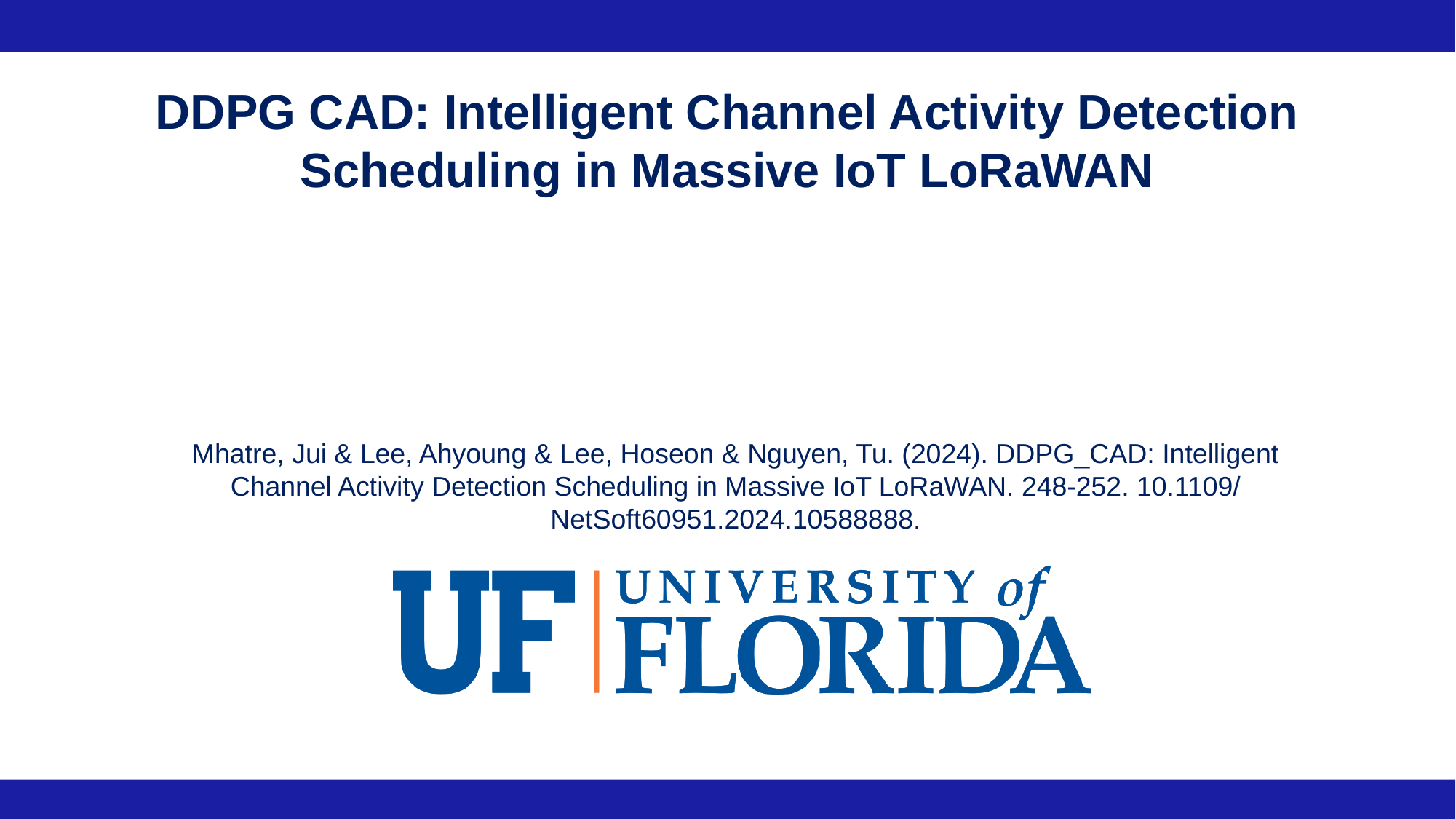

# DDPG CAD: Intelligent Channel Activity Detection Scheduling in Massive IoT LoRaWAN
Mhatre, Jui & Lee, Ahyoung & Lee, Hoseon & Nguyen, Tu. (2024). DDPG_CAD: Intelligent Channel Activity Detection Scheduling in Massive IoT LoRaWAN. 248-252. 10.1109/NetSoft60951.2024.10588888.